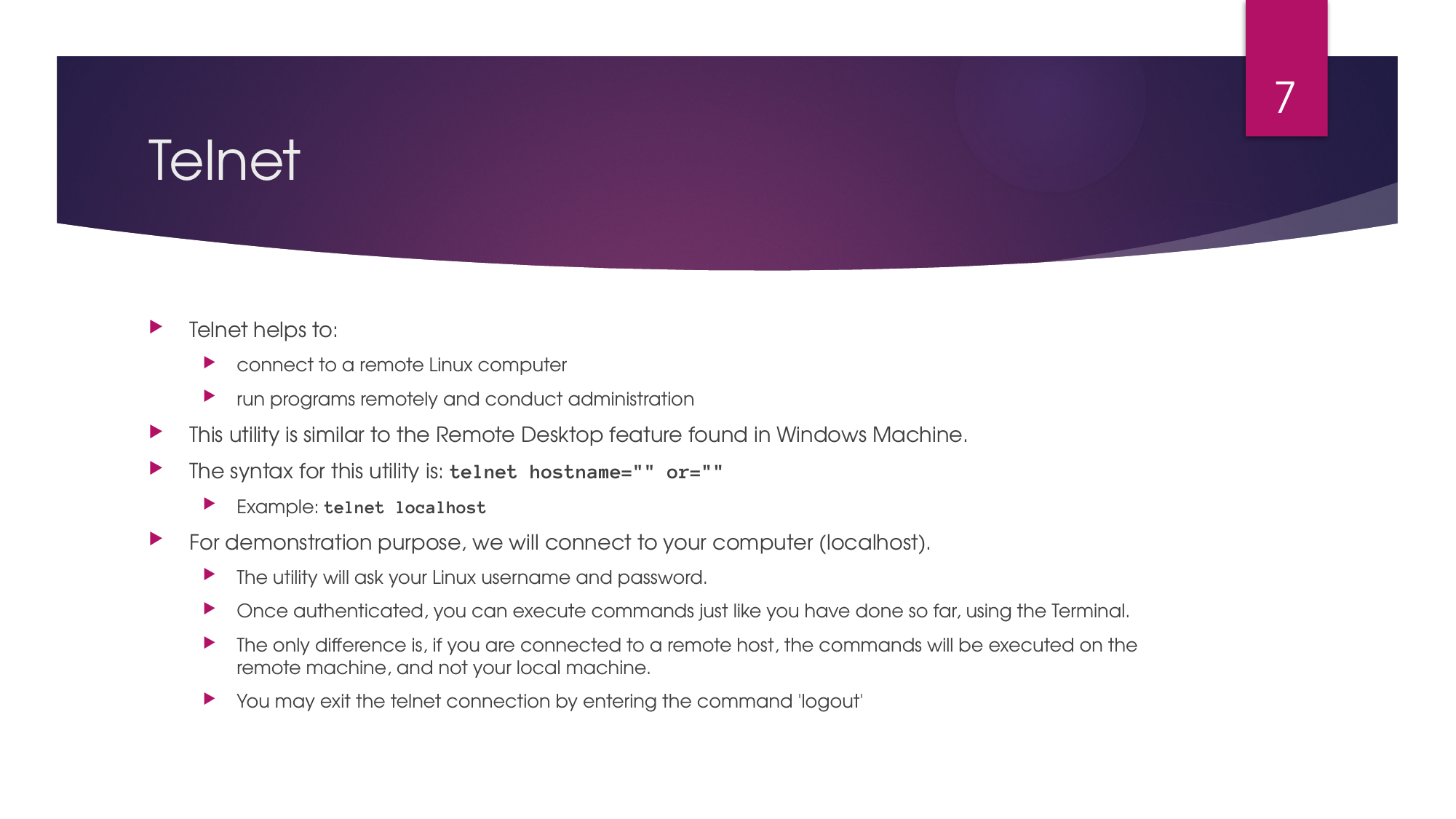

7
# Telnet
Telnet helps to:
connect to a remote Linux computer
run programs remotely and conduct administration
This utility is similar to the Remote Desktop feature found in Windows Machine.
The syntax for this utility is: telnet hostname="" or=""
Example: telnet localhost
For demonstration purpose, we will connect to your computer (localhost).
The utility will ask your Linux username and password.
Once authenticated, you can execute commands just like you have done so far, using the Terminal.
The only difference is, if you are connected to a remote host, the commands will be executed on the remote machine, and not your local machine.
You may exit the telnet connection by entering the command 'logout'